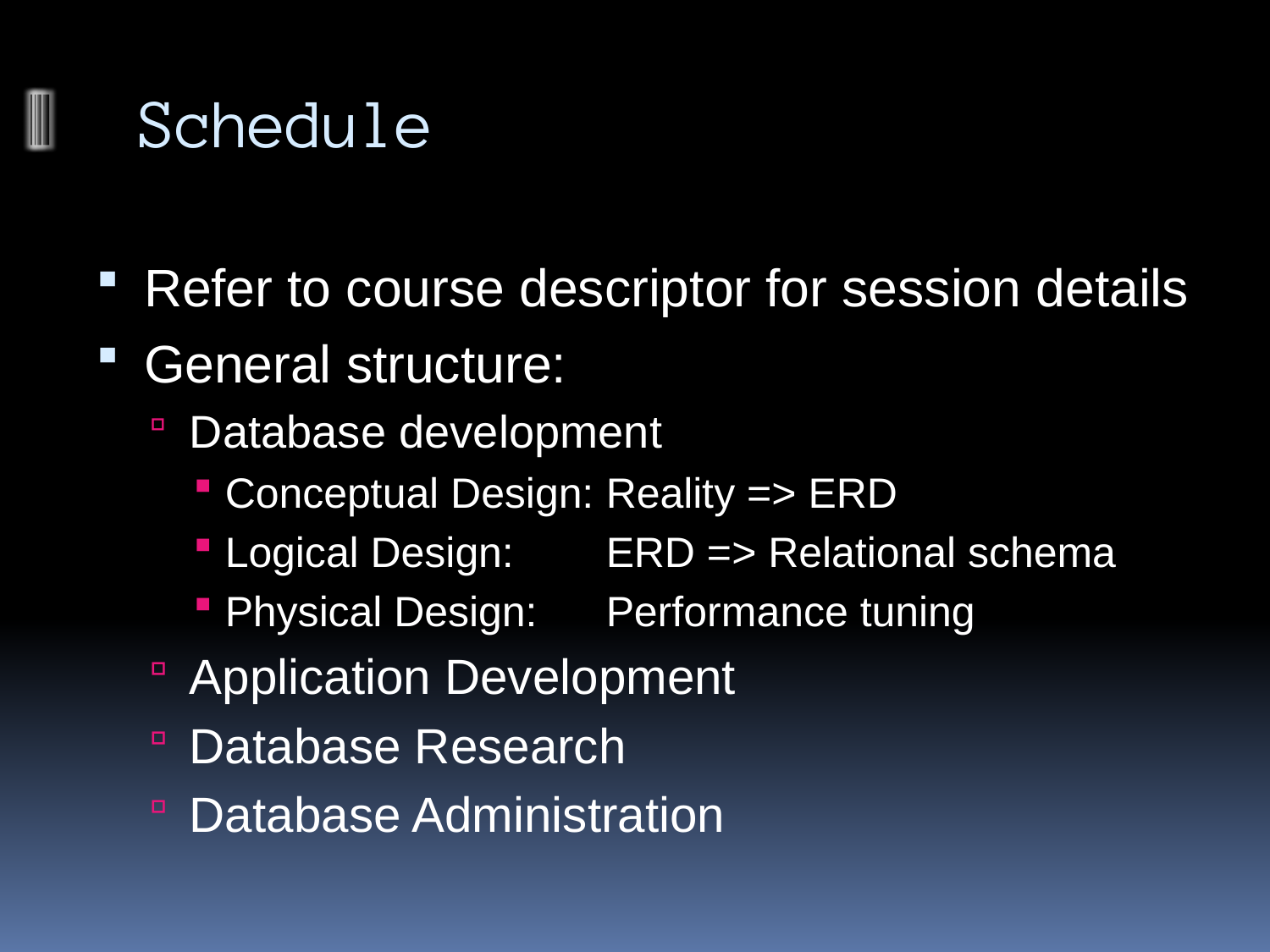

# Schedule
Refer to course descriptor for session details
General structure:
Database development
Conceptual Design:	Reality => ERD
Logical Design: 	ERD => Relational schema
Physical Design:	Performance tuning
Application Development
Database Research
Database Administration